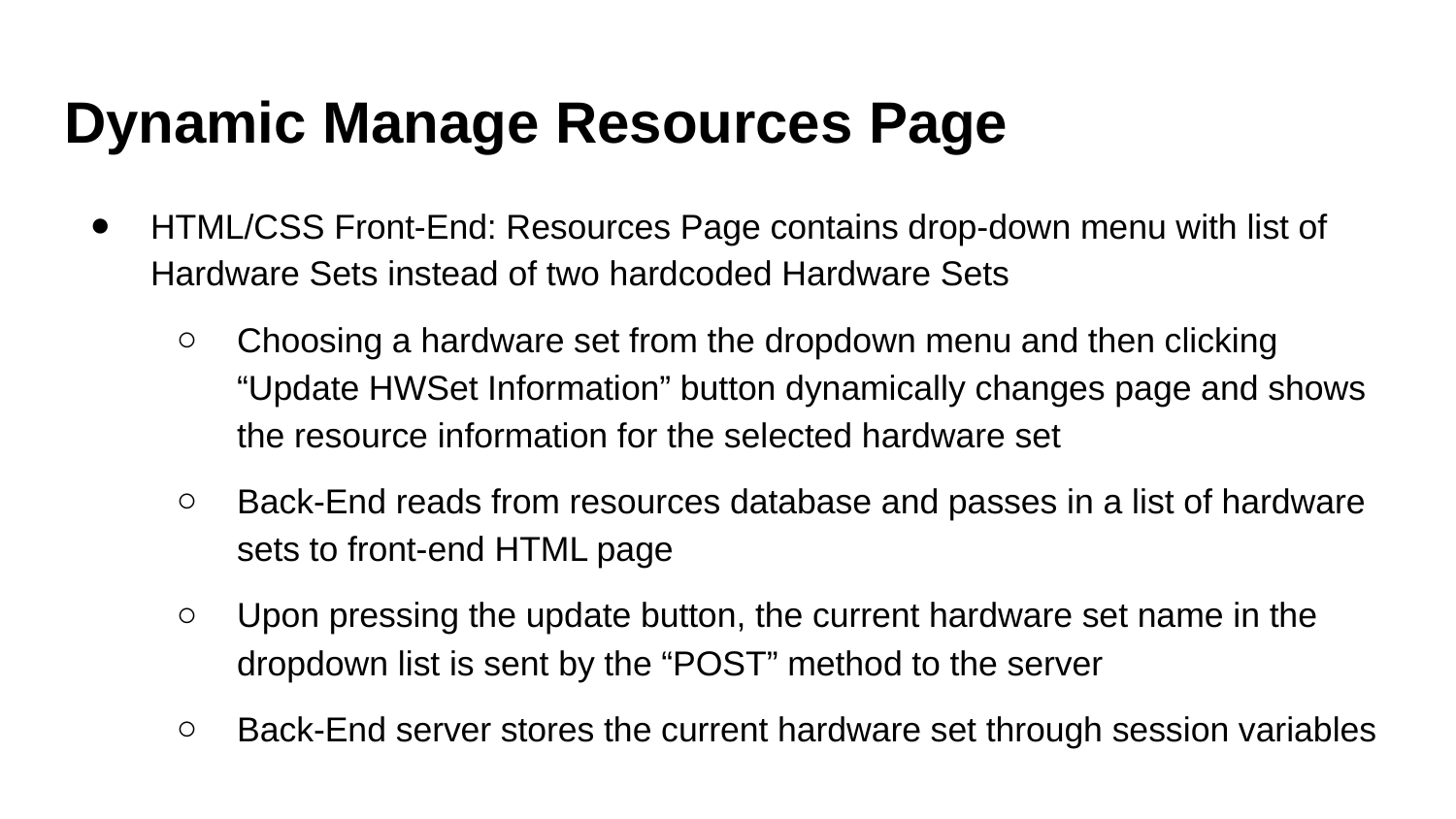

# Dynamic Manage Resources Page
HTML/CSS Front-End: Resources Page contains drop-down menu with list of Hardware Sets instead of two hardcoded Hardware Sets
Choosing a hardware set from the dropdown menu and then clicking “Update HWSet Information” button dynamically changes page and shows the resource information for the selected hardware set
Back-End reads from resources database and passes in a list of hardware sets to front-end HTML page
Upon pressing the update button, the current hardware set name in the dropdown list is sent by the “POST” method to the server
Back-End server stores the current hardware set through session variables